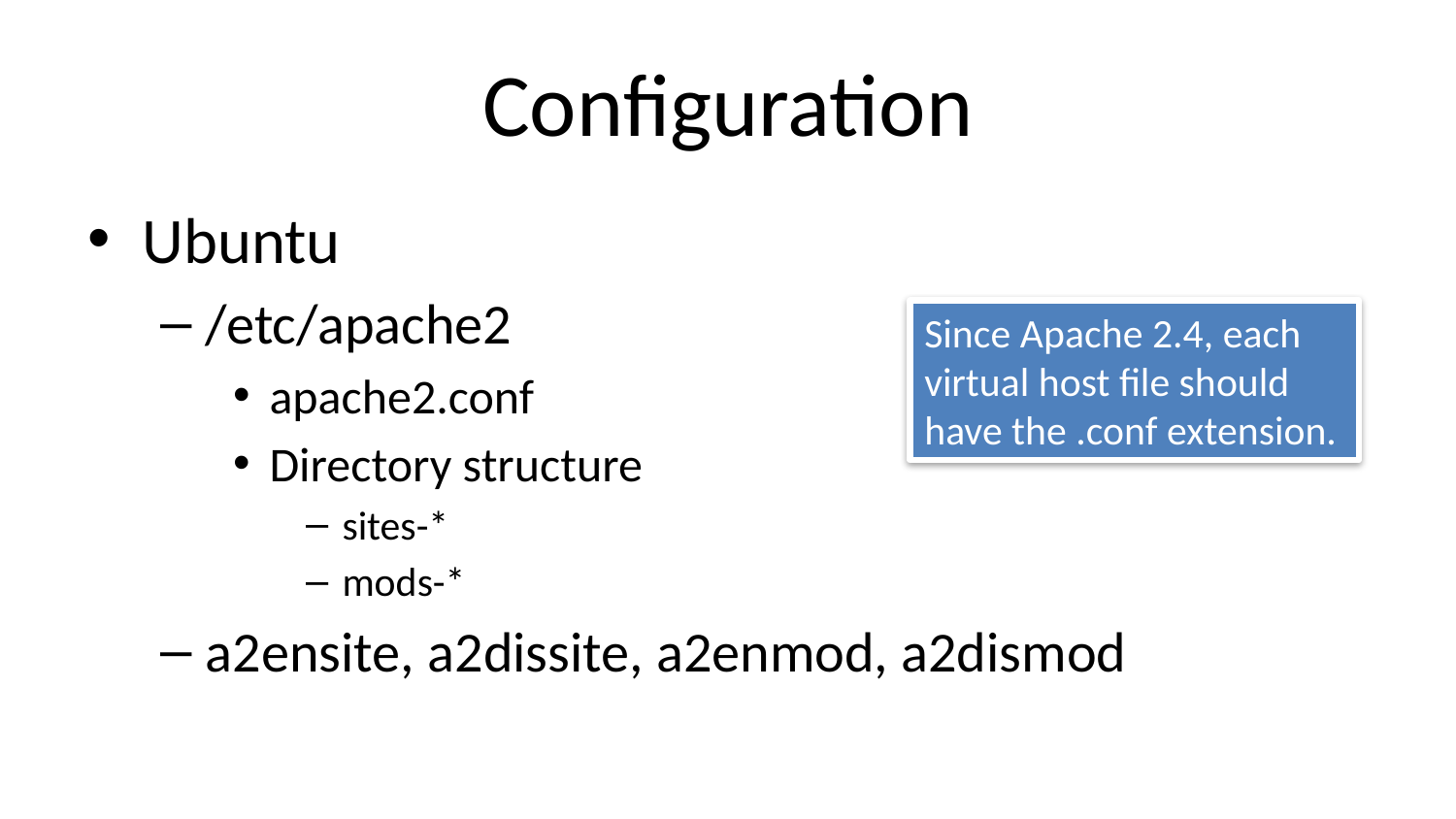

# Configuration
Ubuntu
/etc/apache2
apache2.conf
Directory structure
sites-*
mods-*
a2ensite, a2dissite, a2enmod, a2dismod
Since Apache 2.4, each virtual host file should have the .conf extension.